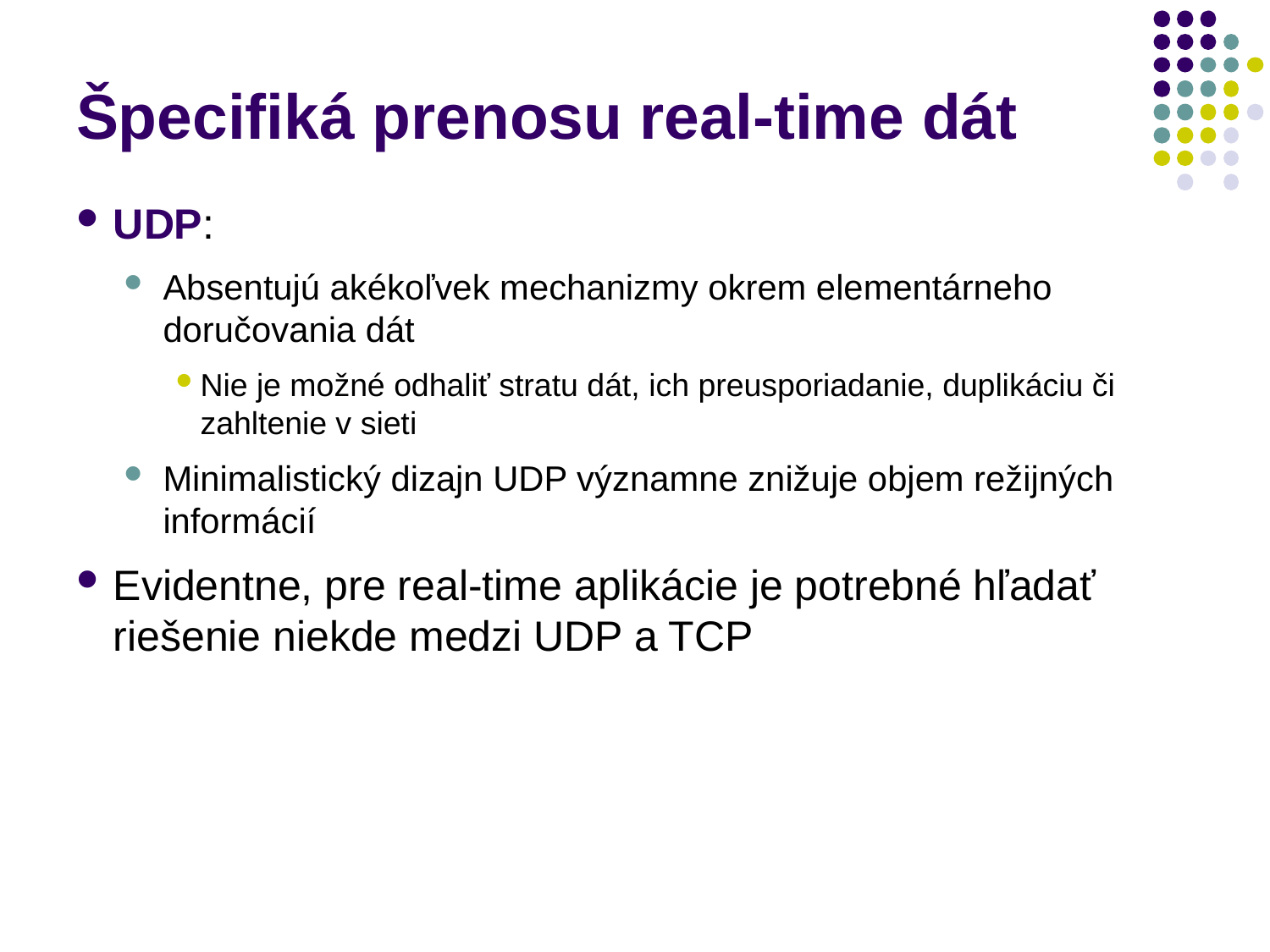

# Špecifiká prenosu real-time dát
UDP:
Absentujú akékoľvek mechanizmy okrem elementárneho doručovania dát
Nie je možné odhaliť stratu dát, ich preusporiadanie, duplikáciu či zahltenie v sieti
Minimalistický dizajn UDP významne znižuje objem režijných informácií
Evidentne, pre real-time aplikácie je potrebné hľadať riešenie niekde medzi UDP a TCP